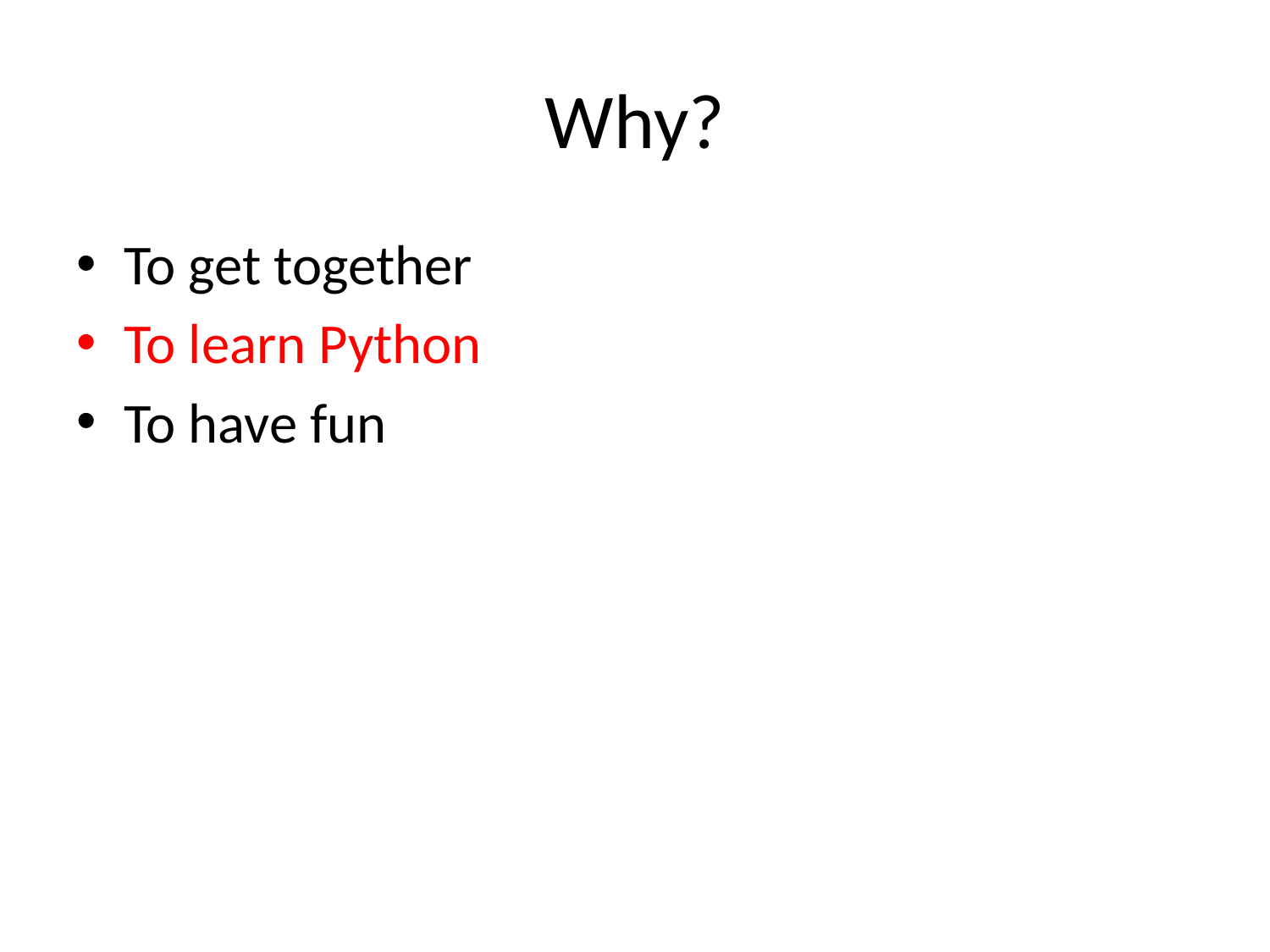

# Why?
To get together
To learn Python
To have fun